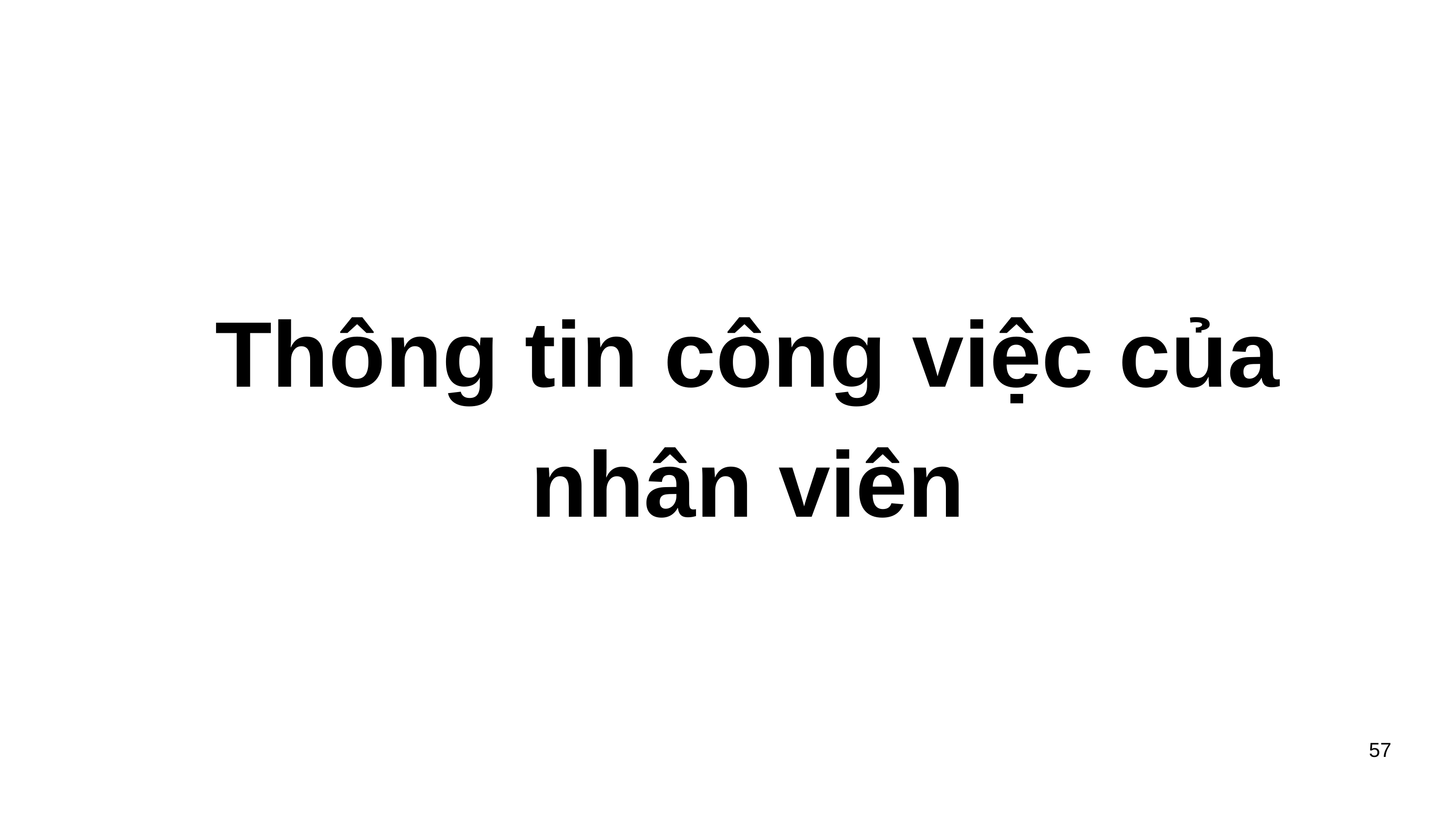

Thông tin công việc của nhân viên
57